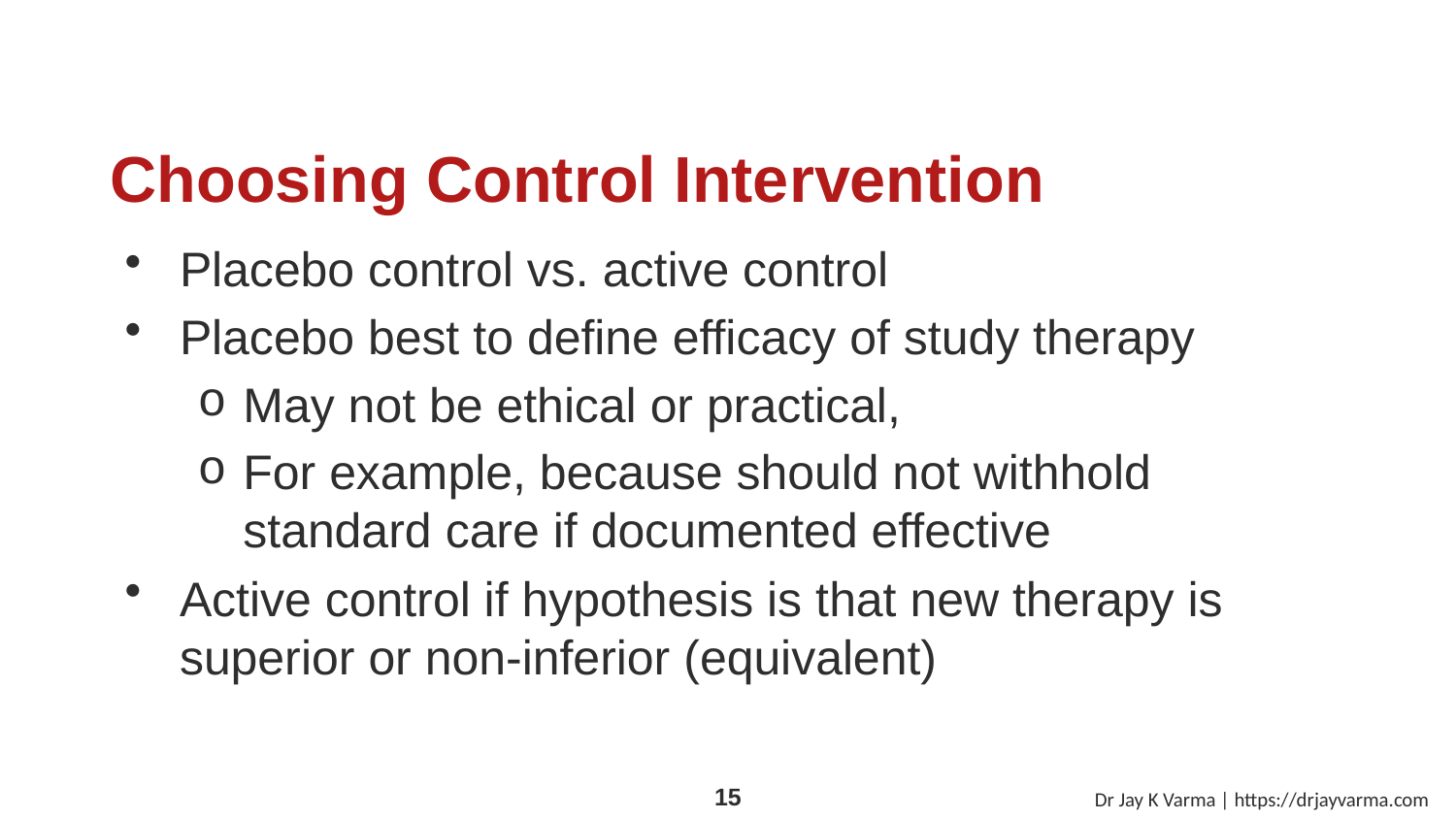

# Choosing Control Intervention
Placebo control vs. active control
Placebo best to define efficacy of study therapy
May not be ethical or practical,
For example, because should not withhold standard care if documented effective
Active control if hypothesis is that new therapy is superior or non-inferior (equivalent)
Dr Jay K Varma | https://drjayvarma.com